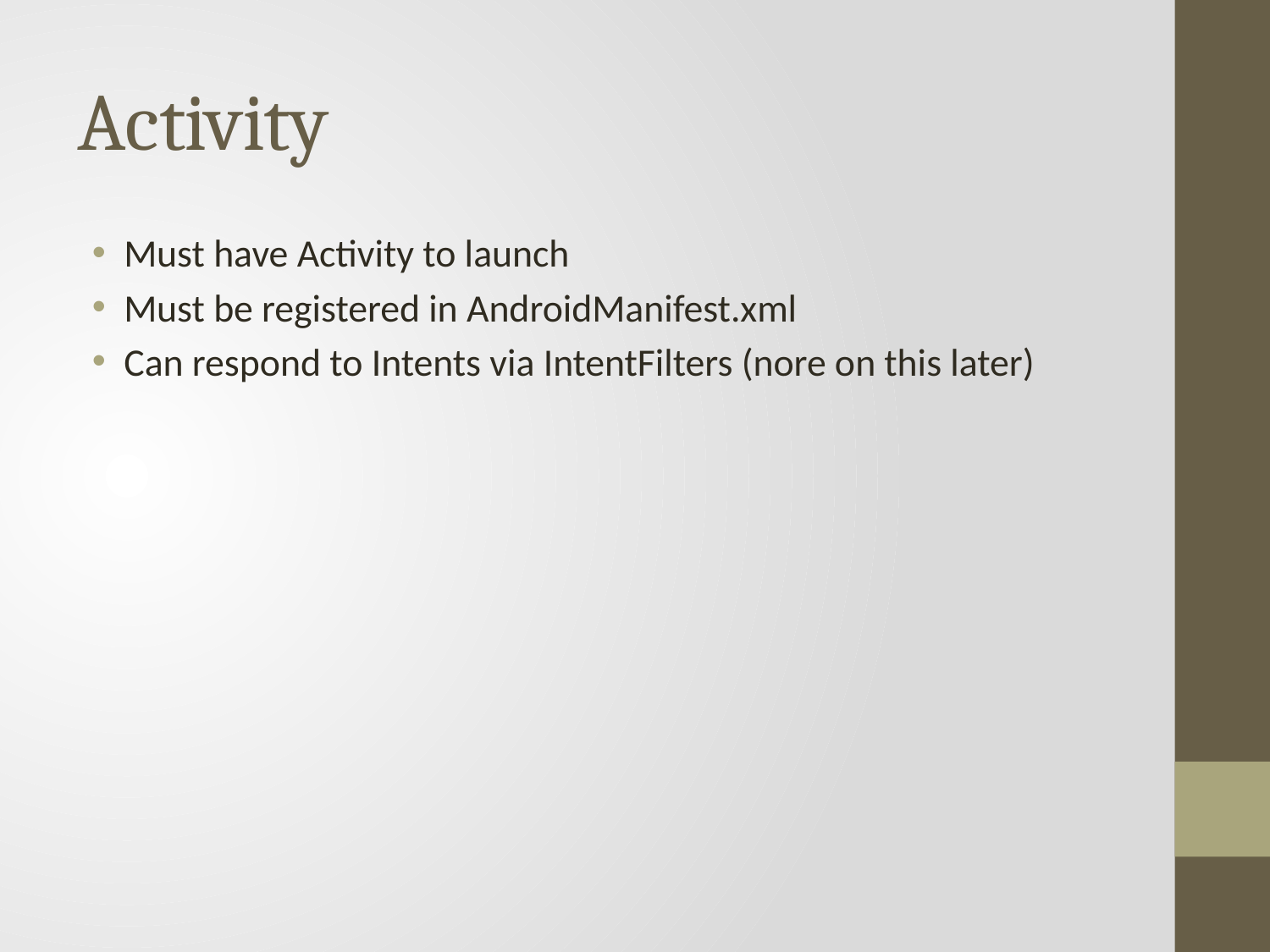

# Activity
Must have Activity to launch
Must be registered in AndroidManifest.xml
Can respond to Intents via IntentFilters (nore on this later)